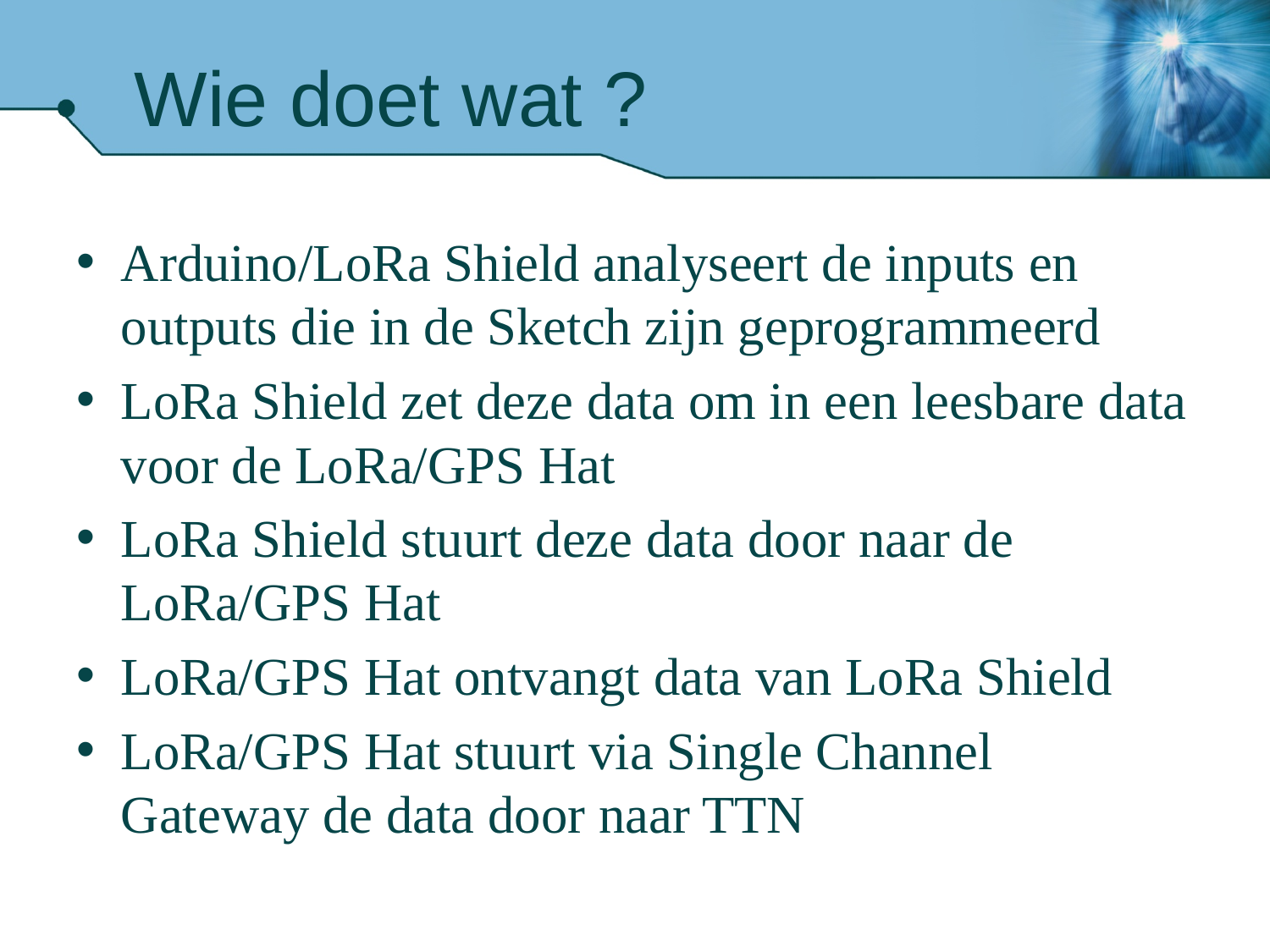

# Wie doet wat ?
Arduino/LoRa Shield analyseert de inputs en outputs die in de Sketch zijn geprogrammeerd
LoRa Shield zet deze data om in een leesbare data voor de LoRa/GPS Hat
LoRa Shield stuurt deze data door naar de LoRa/GPS Hat
LoRa/GPS Hat ontvangt data van LoRa Shield
LoRa/GPS Hat stuurt via Single Channel Gateway de data door naar TTN